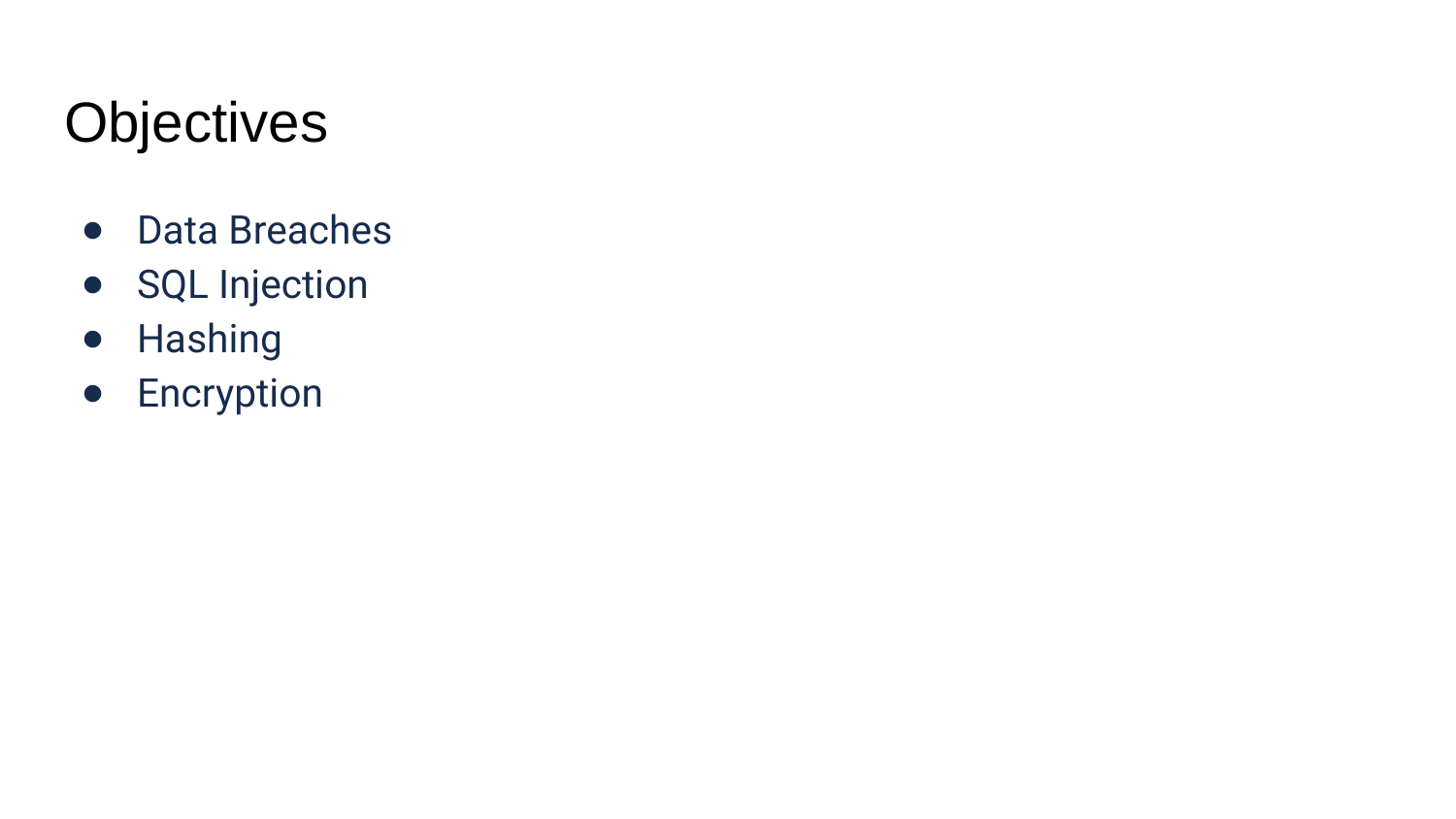

# Objectives
Data Breaches
SQL Injection
Hashing
Encryption